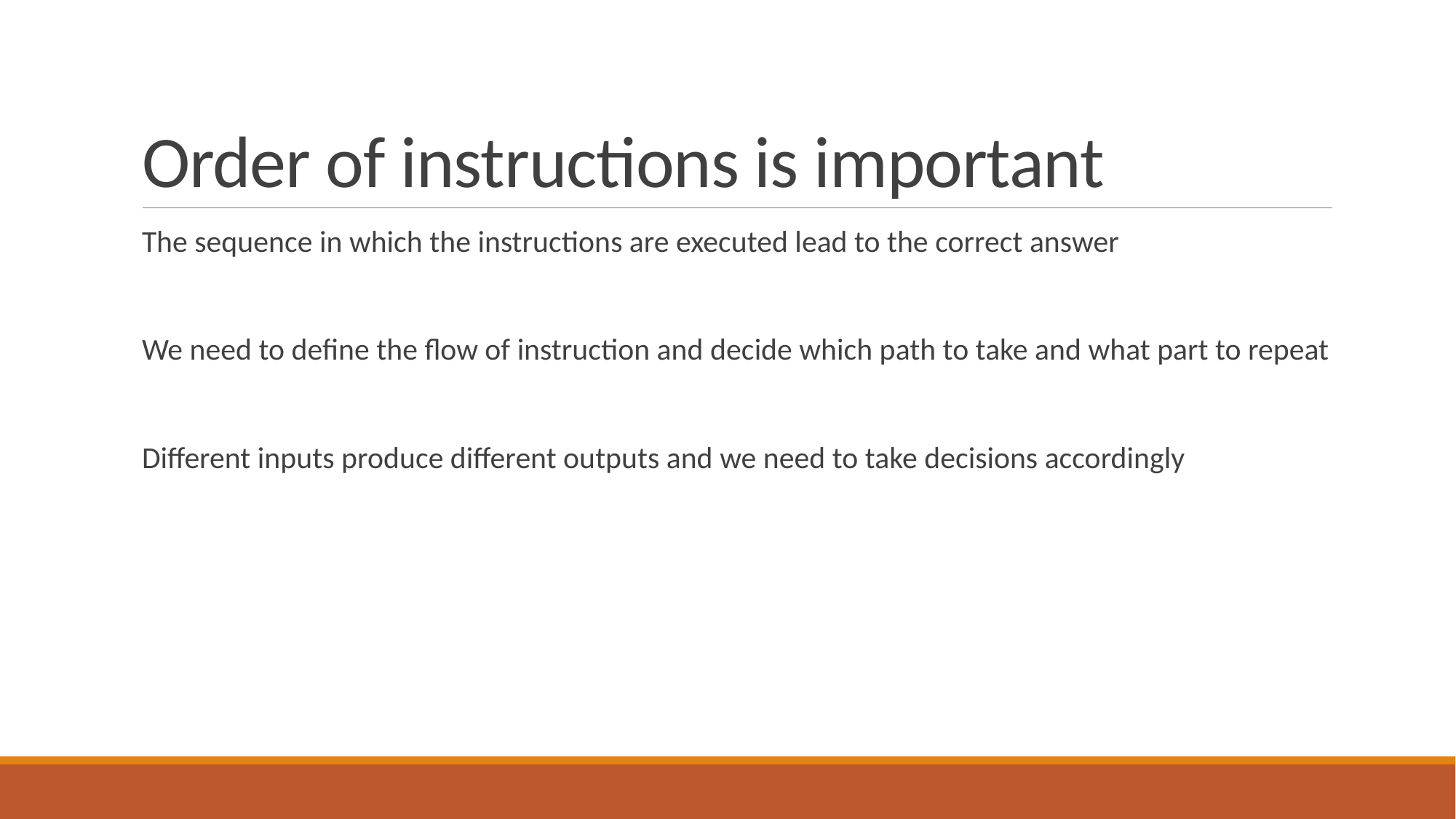

# Order of instructions is important
The sequence in which the instructions are executed lead to the correct answer

We need to define the flow of instruction and decide which path to take and what part to repeat

Different inputs produce different outputs and we need to take decisions accordingly